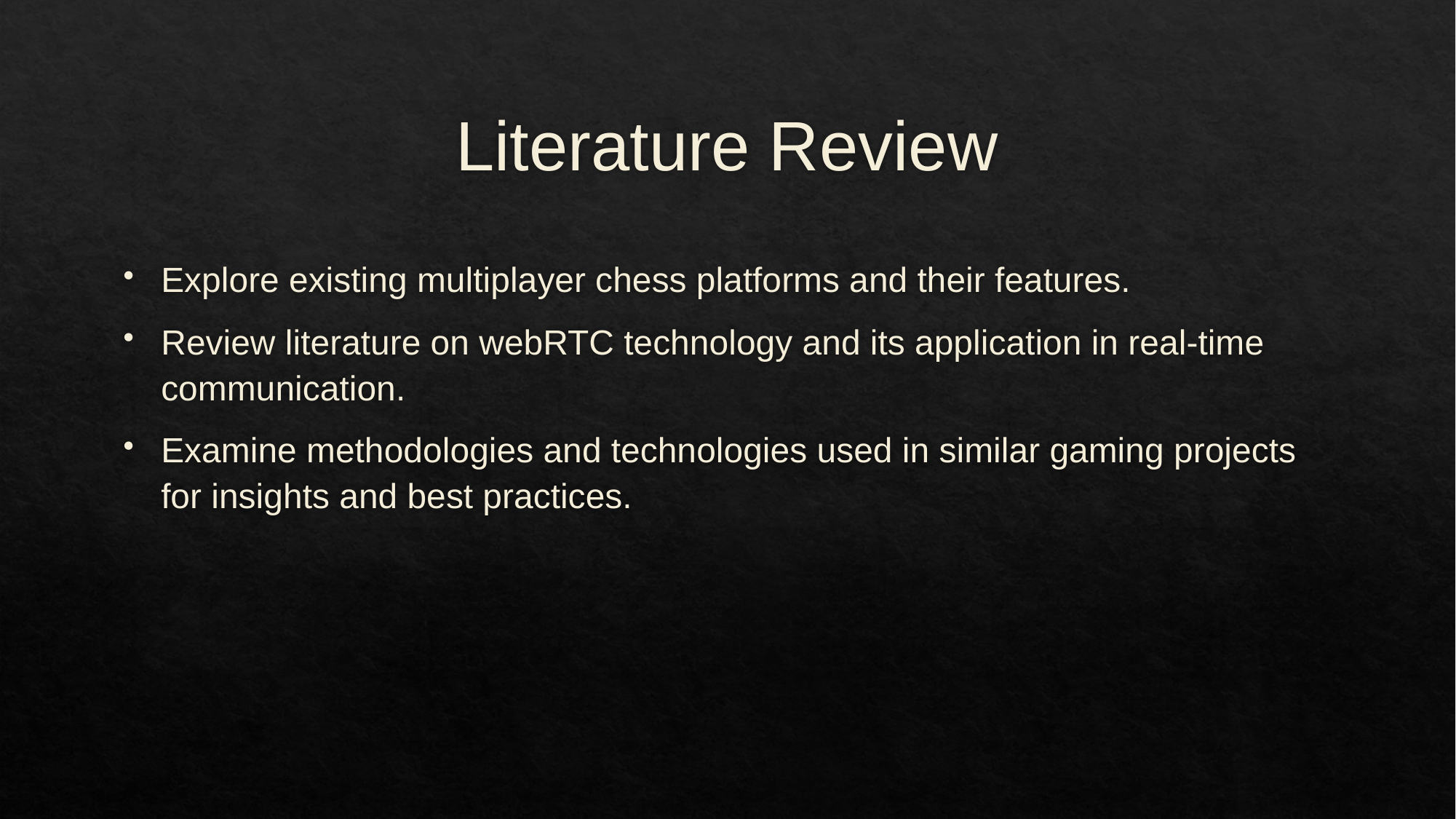

# Literature Review
Explore existing multiplayer chess platforms and their features.
Review literature on webRTC technology and its application in real-time communication.
Examine methodologies and technologies used in similar gaming projects for insights and best practices.